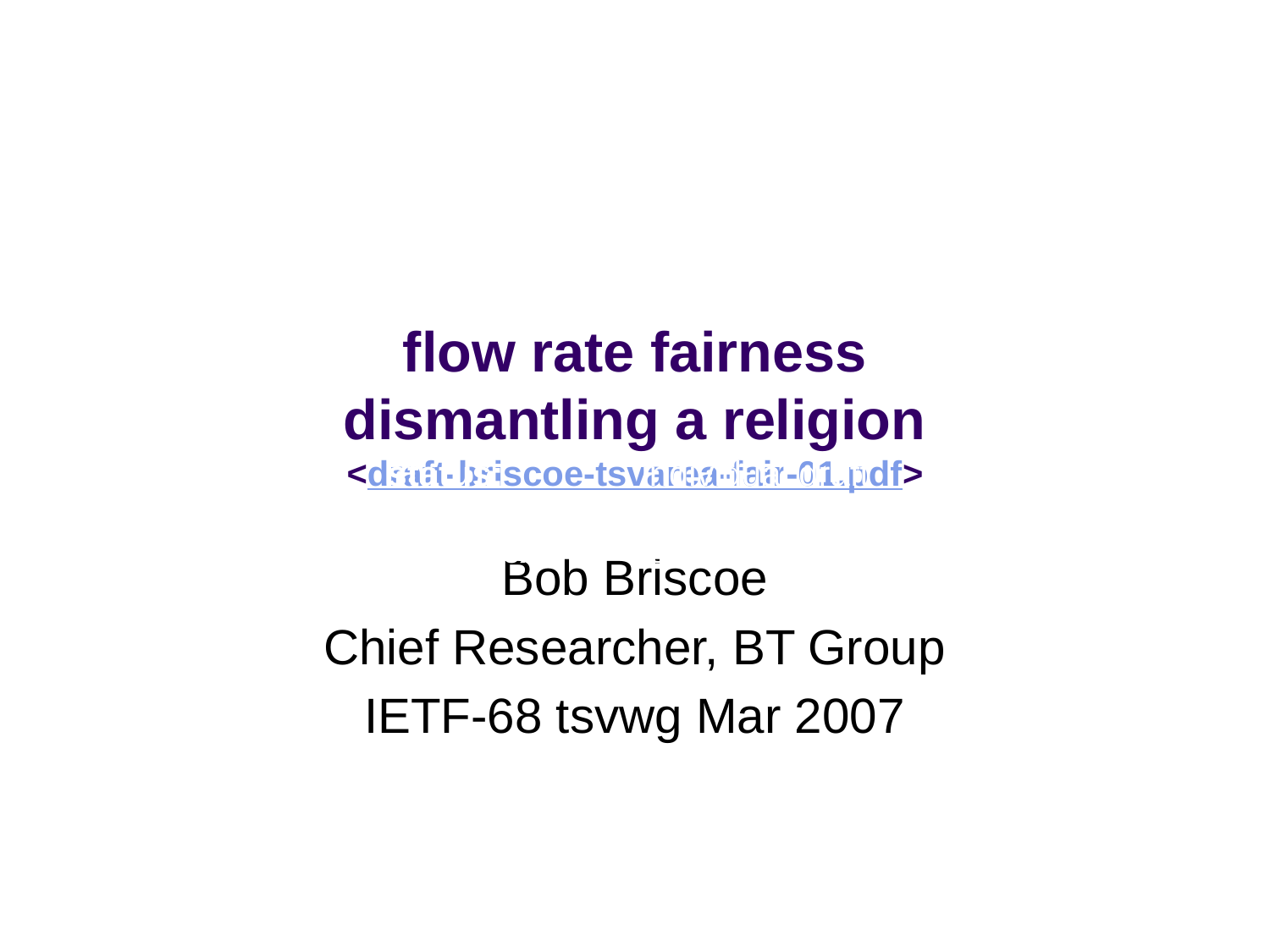

# flow rate fairness dismantling a religion <draft-briscoe-tsvarea-fair-01.pdf>
status: 		individual draft
final intent:	informational
intent next:	tsvwg WG item after (or at) next draft
Bob Briscoe
Chief Researcher, BT Group
IETF-68 tsvwg Mar 2007